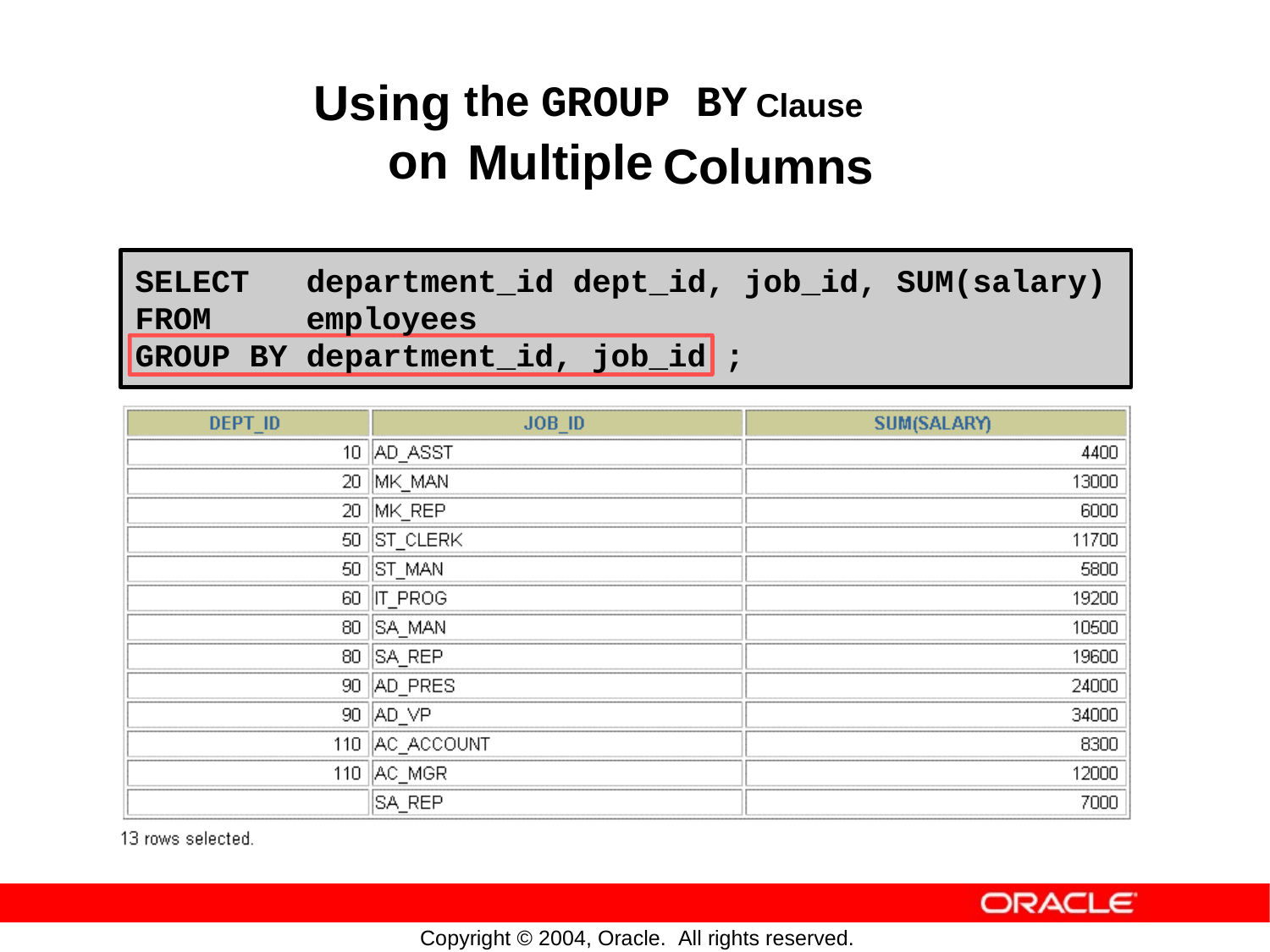

Using
on
the GROUP BY Clause
Multiple
Columns

SELECT  department_id dept_id, job_id, SUM(salary)
FROM    employees
GROUP BY department_id, job_id ;

Copyright © 2004, Oracle.  All rights reserved.